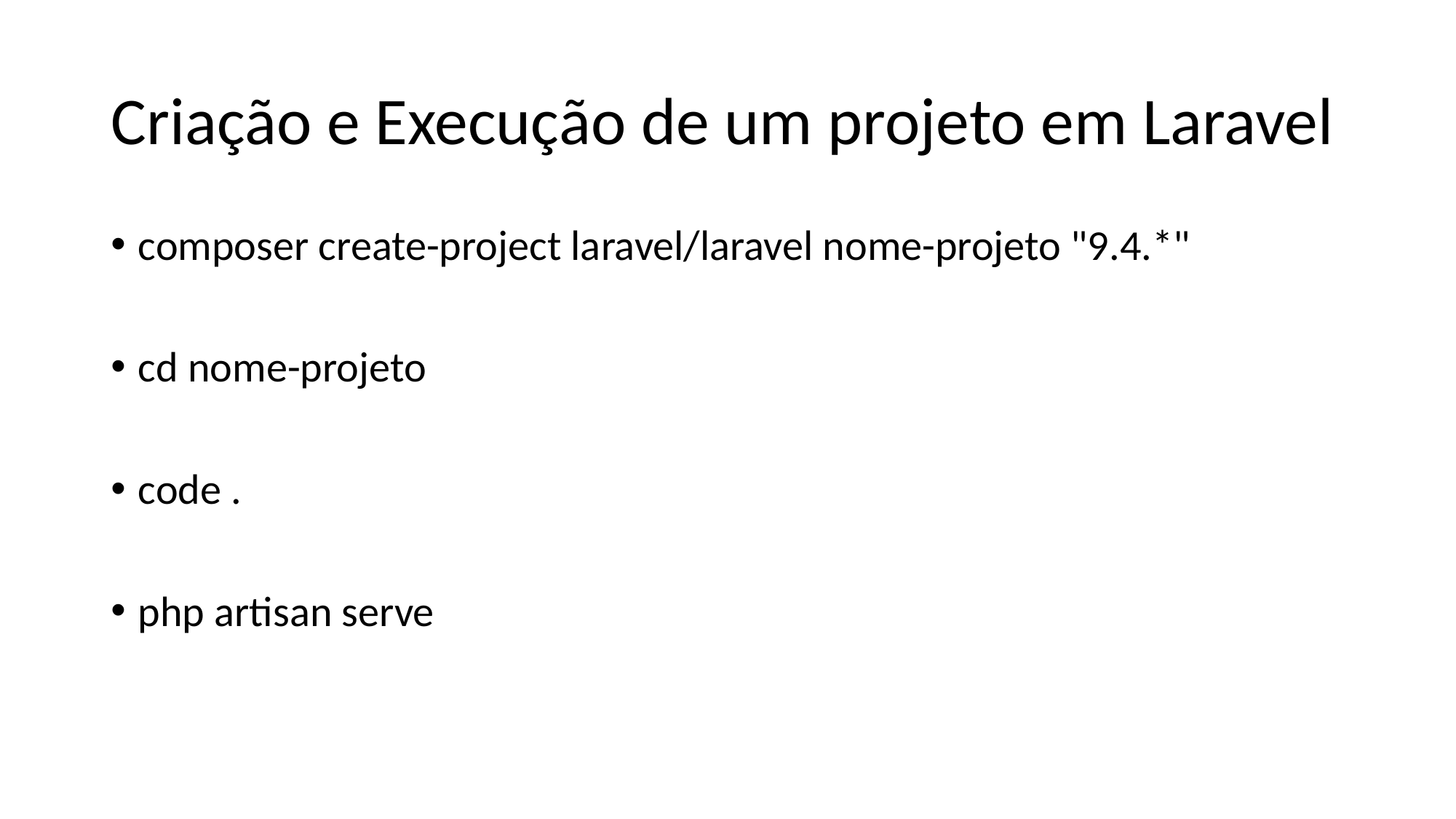

# Criação e Execução de um projeto em Laravel
composer create-project laravel/laravel nome-projeto "9.4.*"

cd nome-projeto

code .

php artisan serve